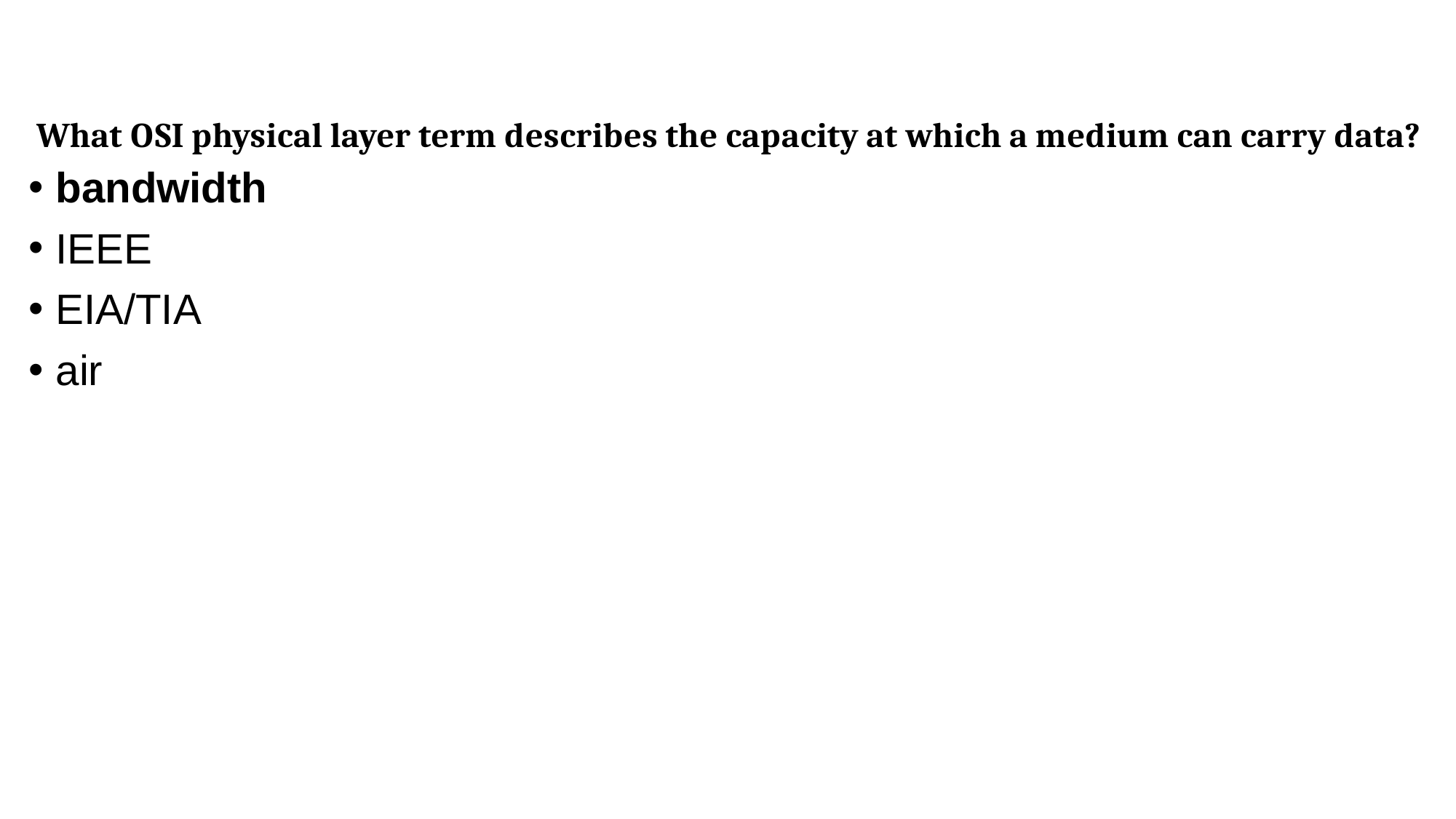

What OSI physical layer term describes the capacity at which a medium can carry data?
bandwidth
IEEE
EIA/TIA
air